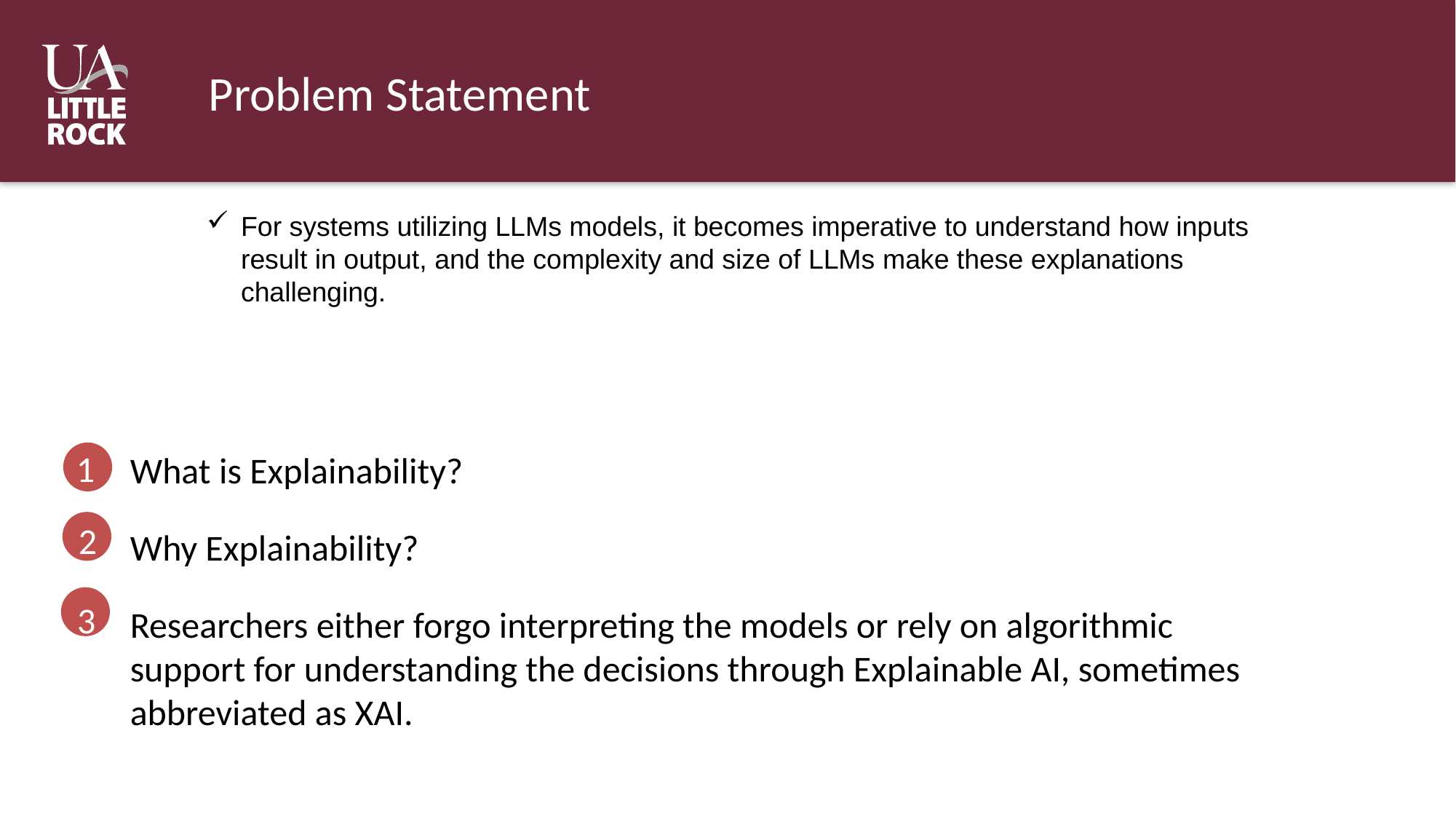

# Problem Statement
For systems utilizing LLMs models, it becomes imperative to understand how inputs result in output, and the complexity and size of LLMs make these explanations challenging.
1
What is Explainability?
Why Explainability?
Researchers either forgo interpreting the models or rely on algorithmic support for understanding the decisions through Explainable AI, sometimes abbreviated as XAI.

2

3